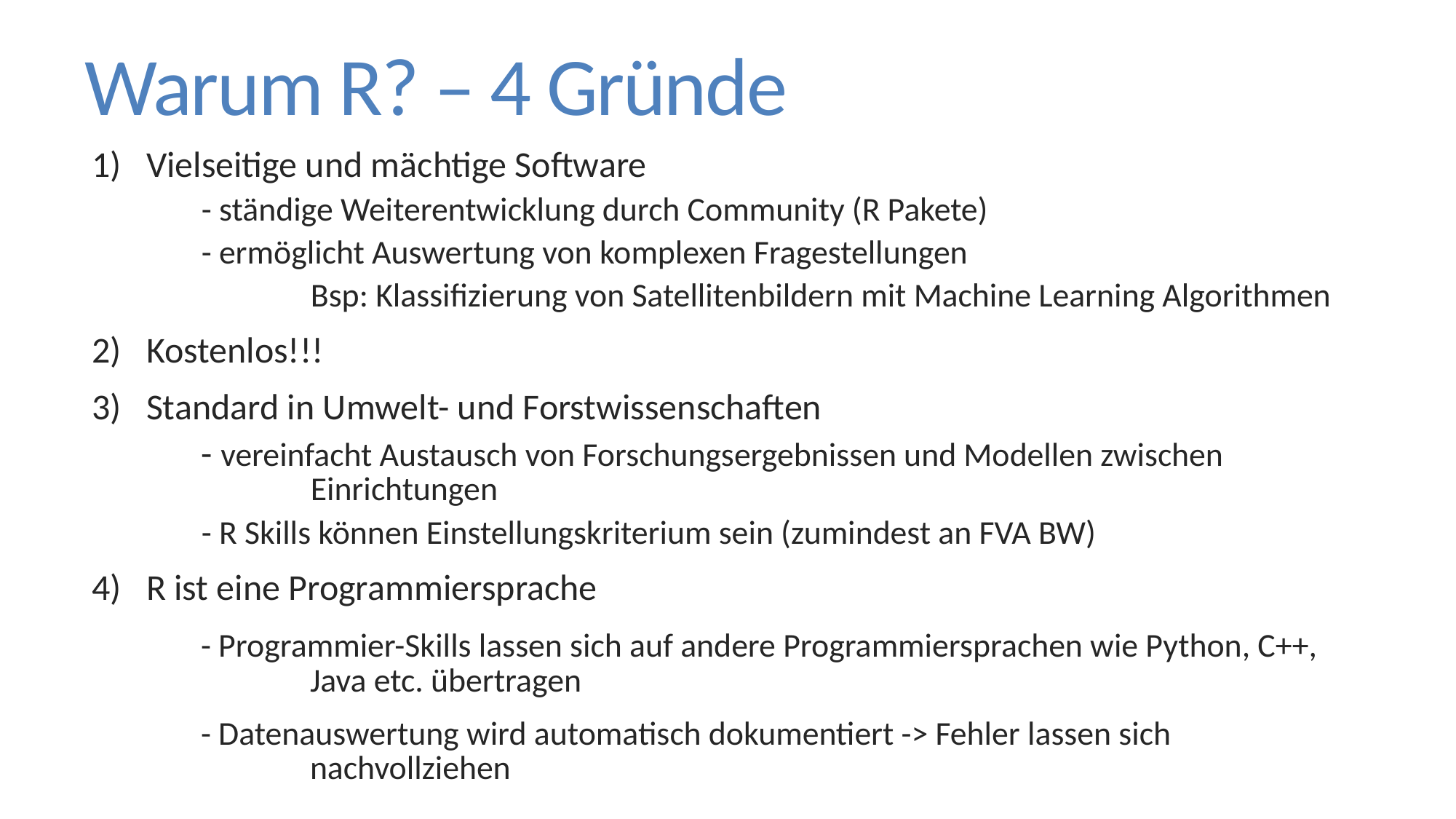

# Warum R? – 4 Gründe
Vielseitige und mächtige Software
	- ständige Weiterentwicklung durch Community (R Pakete)
	- ermöglicht Auswertung von komplexen Fragestellungen
		Bsp: Klassifizierung von Satellitenbildern mit Machine Learning Algorithmen
Kostenlos!!!
Standard in Umwelt- und Forstwissenschaften
	- vereinfacht Austausch von Forschungsergebnissen und Modellen zwischen 			Einrichtungen
	- R Skills können Einstellungskriterium sein (zumindest an FVA BW)
R ist eine Programmiersprache
	- Programmier-Skills lassen sich auf andere Programmiersprachen wie Python, C++, 		Java etc. übertragen
	- Datenauswertung wird automatisch dokumentiert -> Fehler lassen sich 				nachvollziehen